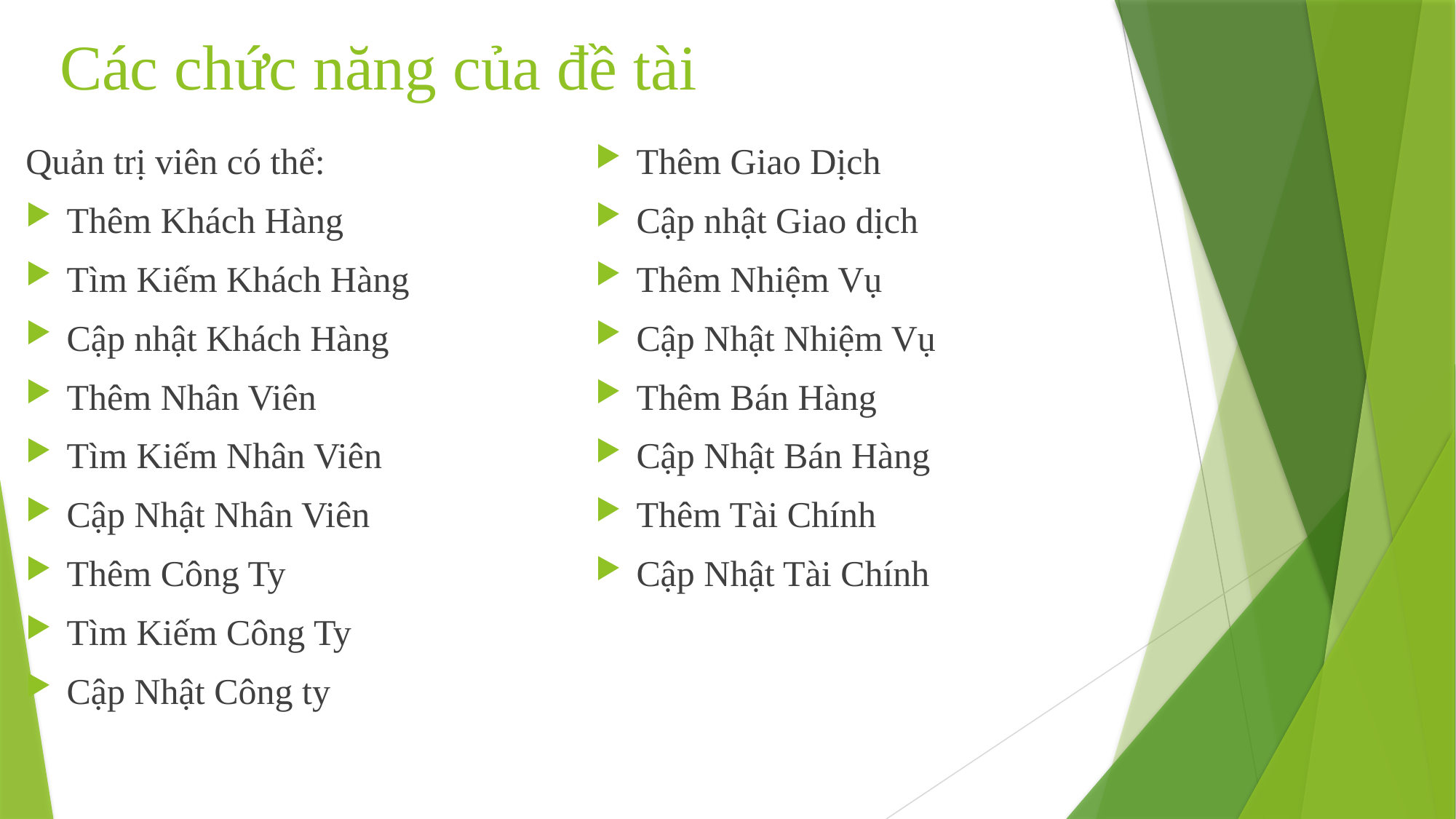

# Các chức năng của đề tài
Quản trị viên có thể:
Thêm Khách Hàng
Tìm Kiếm Khách Hàng
Cập nhật Khách Hàng
Thêm Nhân Viên
Tìm Kiếm Nhân Viên
Cập Nhật Nhân Viên
Thêm Công Ty
Tìm Kiếm Công Ty
Cập Nhật Công ty
Thêm Giao Dịch
Cập nhật Giao dịch
Thêm Nhiệm Vụ
Cập Nhật Nhiệm Vụ
Thêm Bán Hàng
Cập Nhật Bán Hàng
Thêm Tài Chính
Cập Nhật Tài Chính